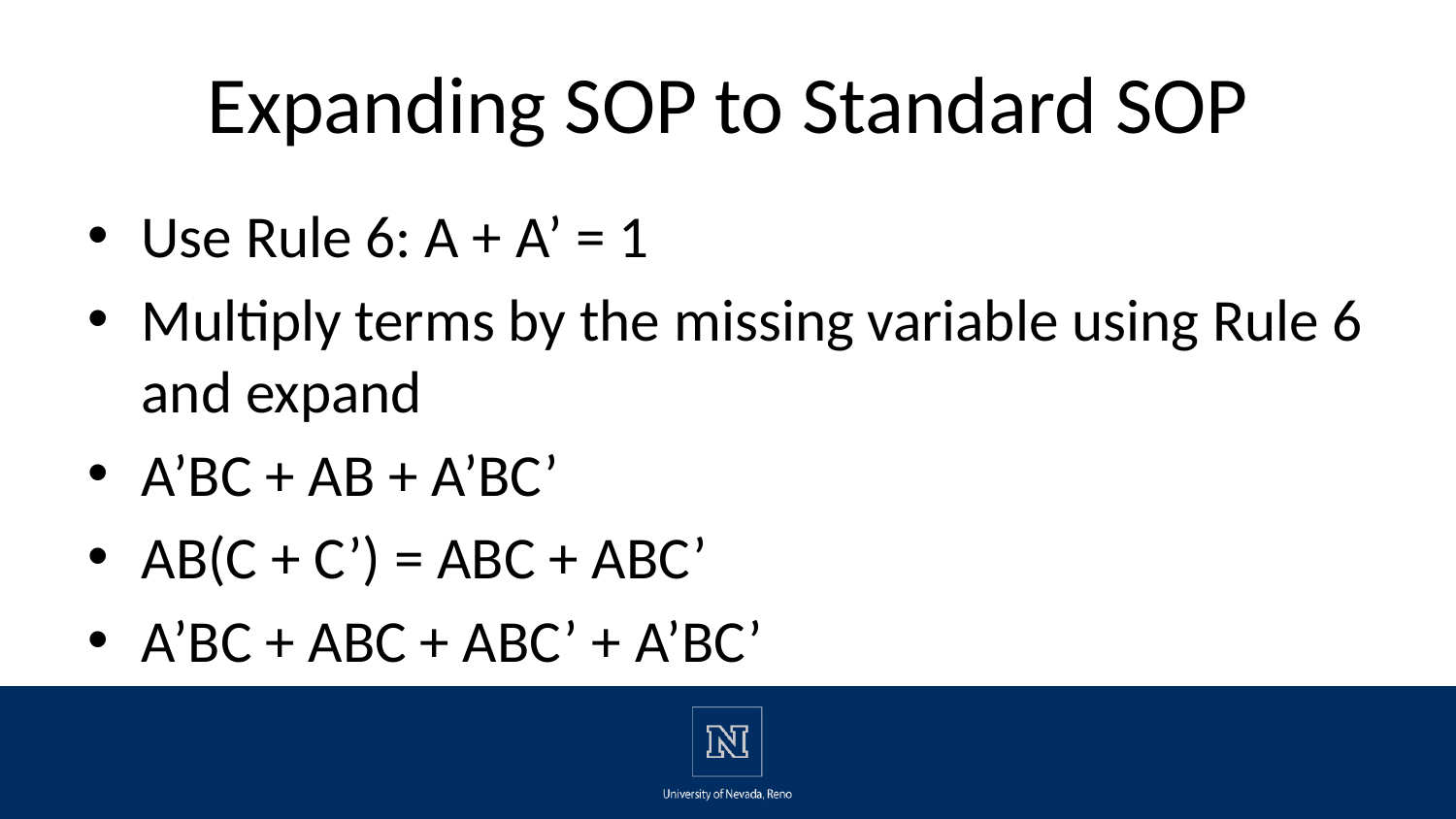

# Expanding SOP to Standard SOP
Use Rule 6: A + A’ = 1
Multiply terms by the missing variable using Rule 6 and expand
A’BC + AB + A’BC’
AB(C + C’) = ABC + ABC’
A’BC + ABC + ABC’ + A’BC’